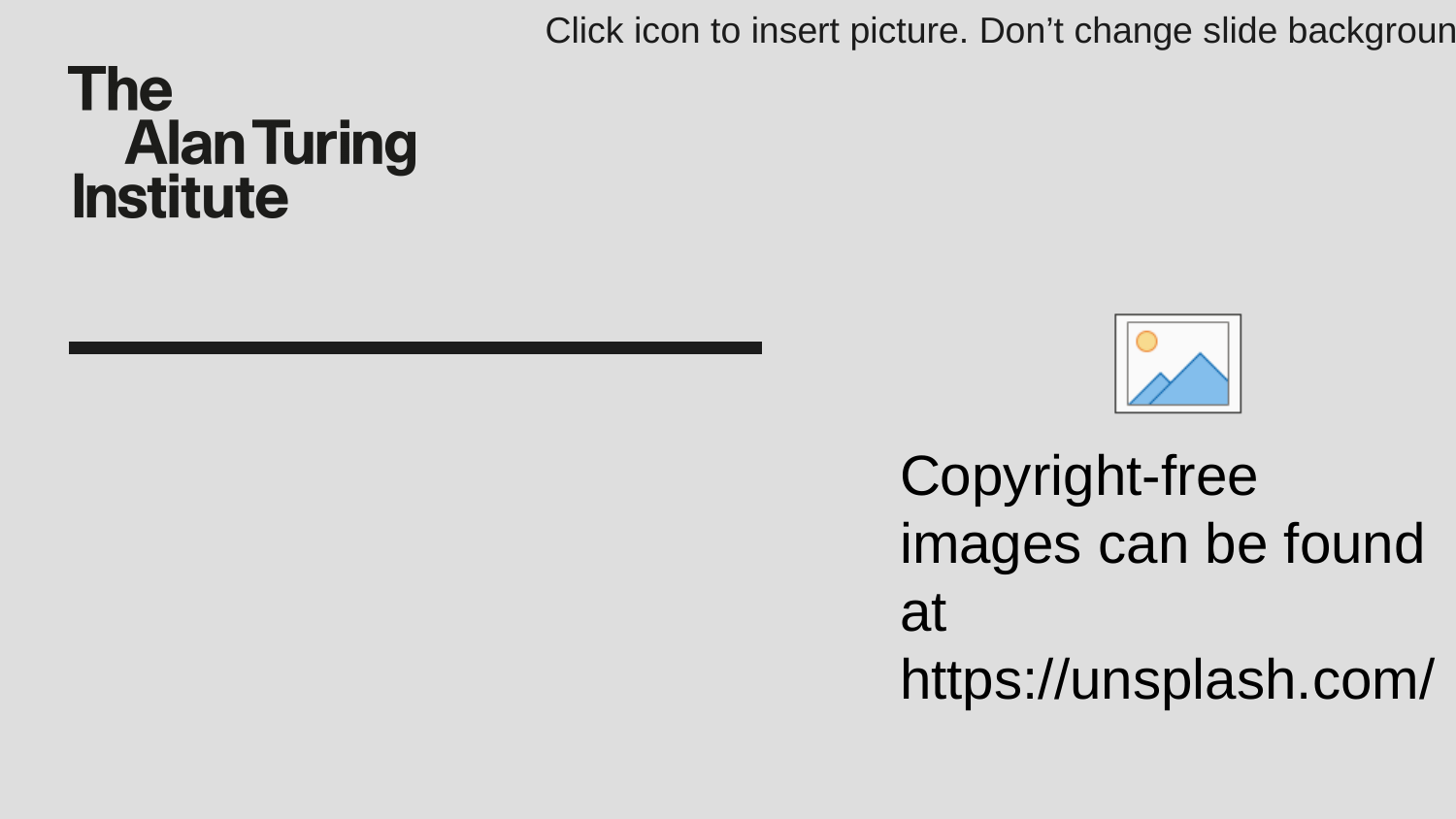

#
Copyright-free images can be found at https://unsplash.com/